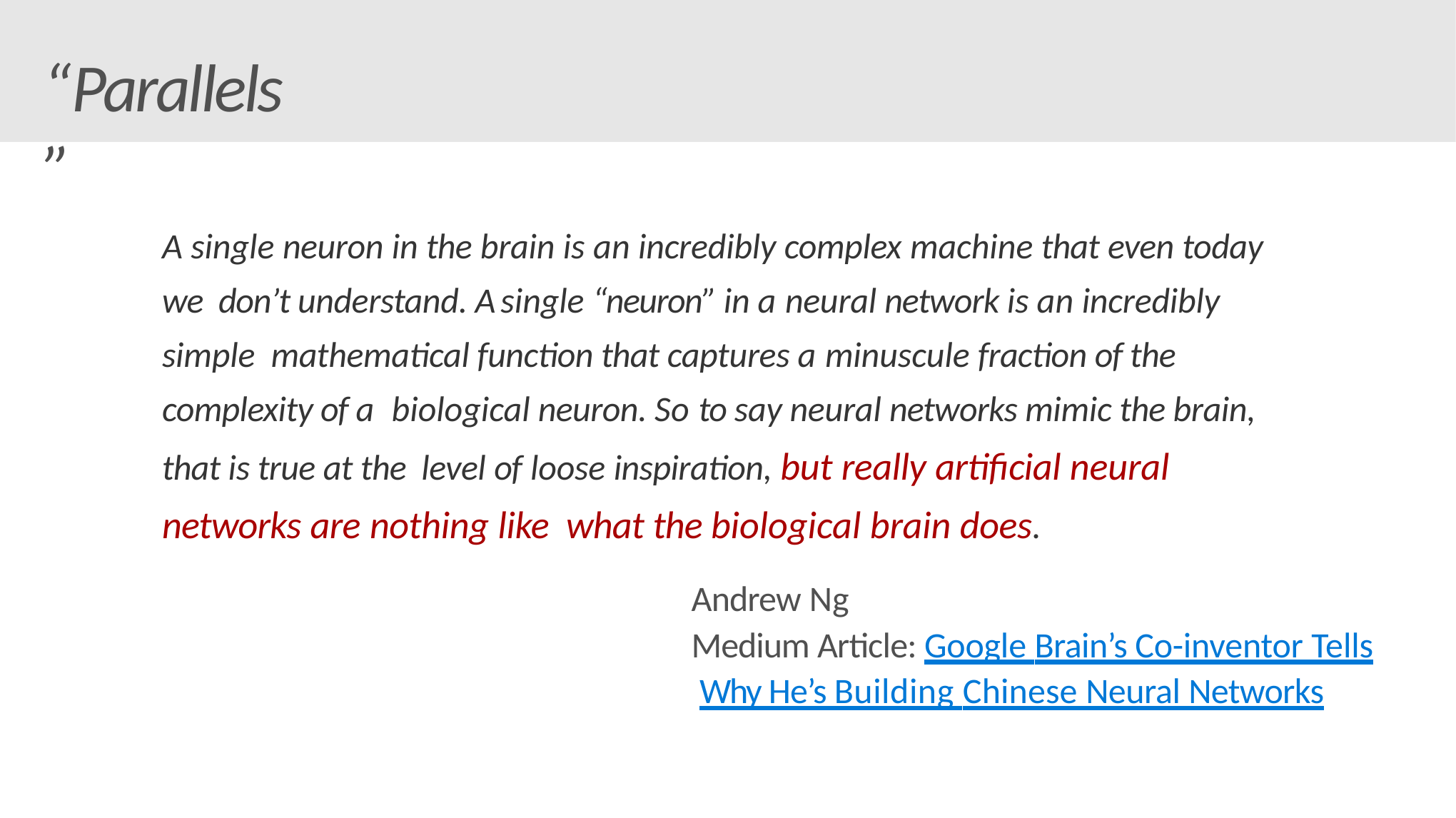

# “Parallels”
A single neuron in the brain is an incredibly complex machine that even today we  don’t understand. A single “neuron” in a neural network is an incredibly simple  mathematical function that captures a minuscule fraction of the complexity of a  biological neuron. So to say neural networks mimic the brain, that is true at the  level of loose inspiration, but really artificial neural networks are nothing like  what the biological brain does.
Andrew Ng
Medium Article: Google Brain’s Co-inventor Tells  Why He’s Building Chinese Neural Networks